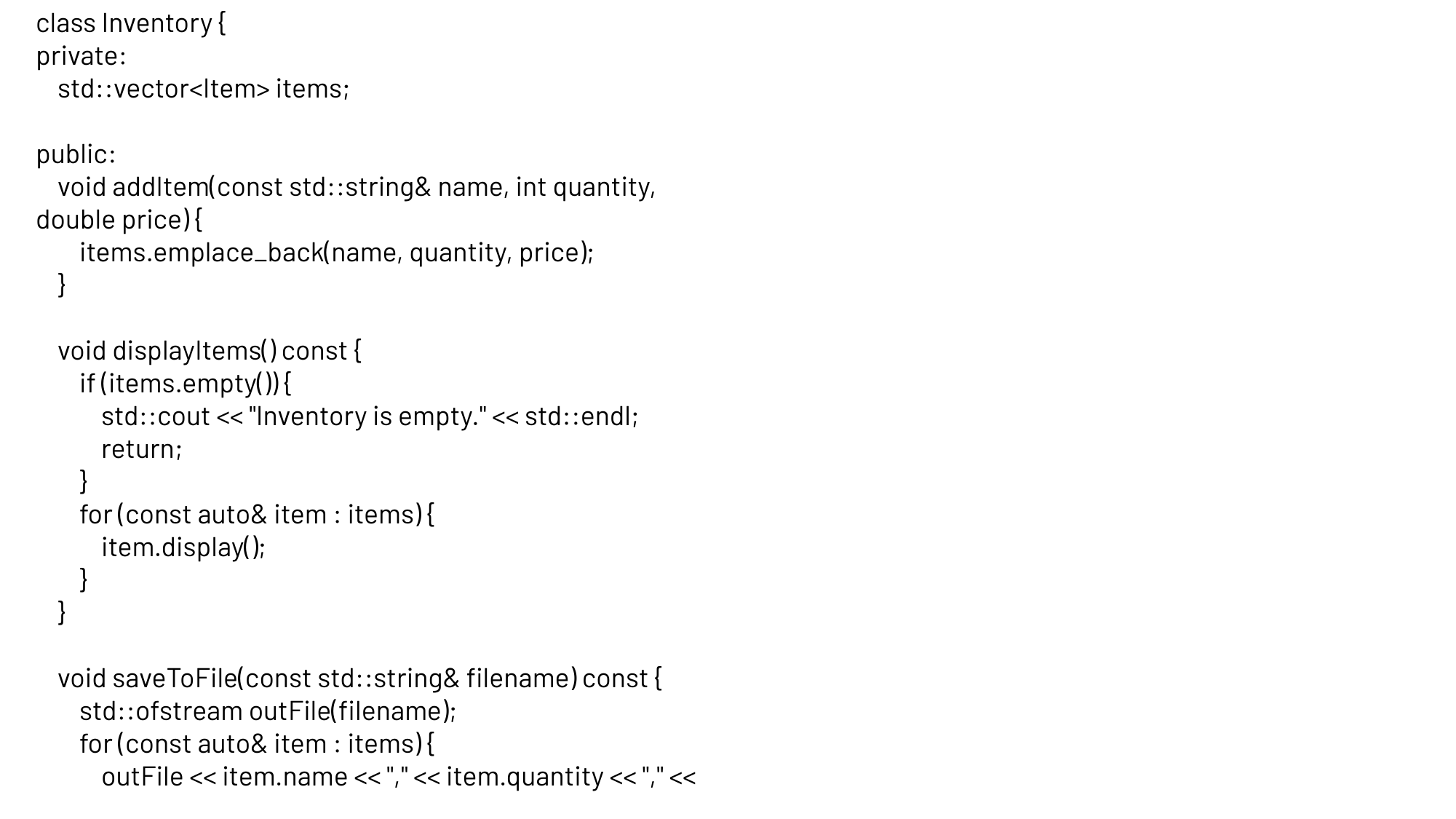

class Inventory {
private:
    std::vector<Item> items;

public:
    void addItem(const std::string& name, int quantity, double price) {
        items.emplace_back(name, quantity, price);
    }

    void displayItems() const {
        if (items.empty()) {
            std::cout << "Inventory is empty." << std::endl;
            return;
        }
        for (const auto& item : items) {
            item.display();
        }
    }

    void saveToFile(const std::string& filename) const {
        std::ofstream outFile(filename);
        for (const auto& item : items) {
            outFile << item.name << "," << item.quantity << "," <<